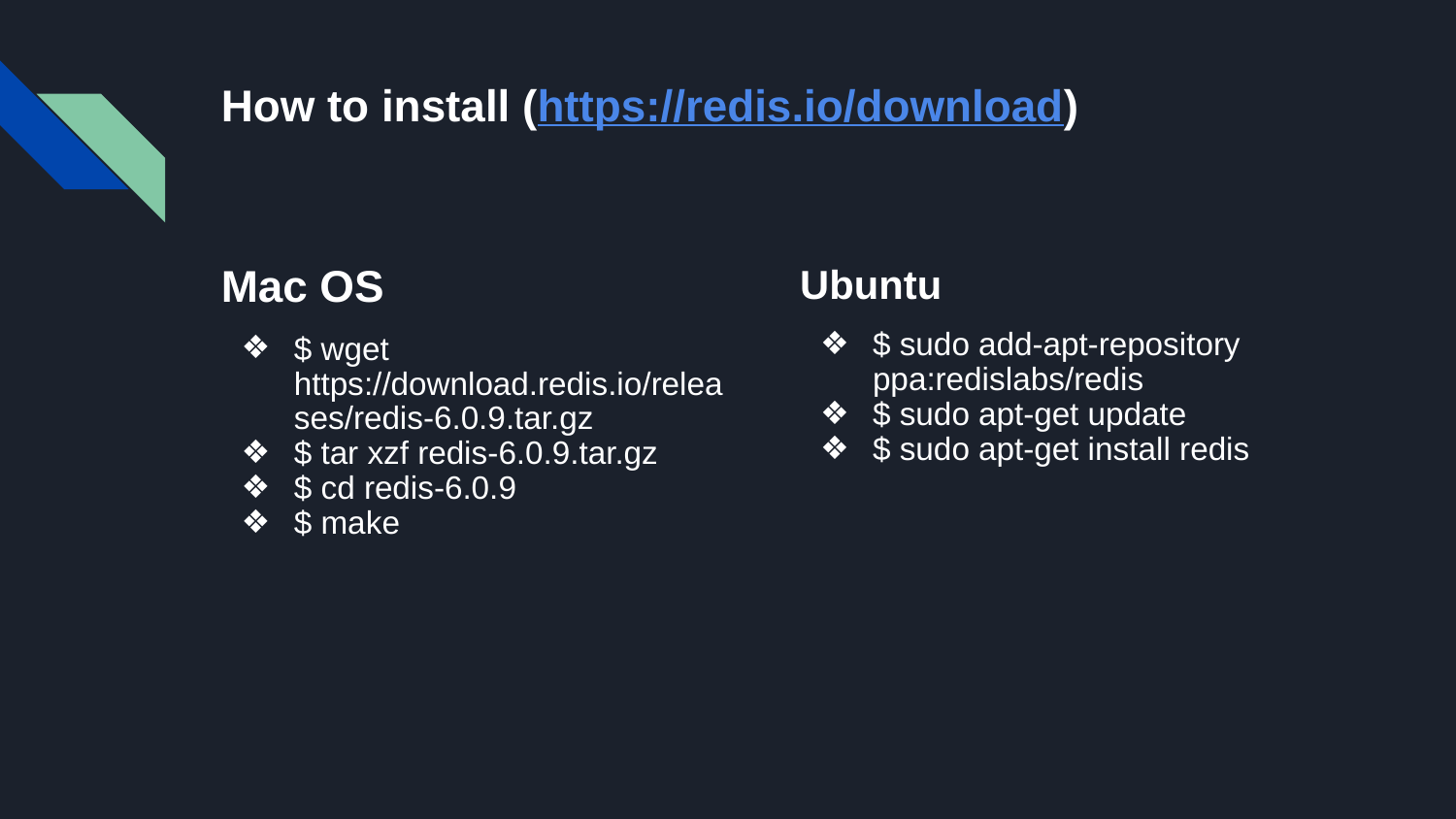

# How to install (https://redis.io/download)
Mac OS
$ wget https://download.redis.io/releases/redis-6.0.9.tar.gz
$ tar xzf redis-6.0.9.tar.gz
$ cd redis-6.0.9
$ make

Ubuntu
$ sudo add-apt-repository ppa:redislabs/redis
$ sudo apt-get update
$ sudo apt-get install redis